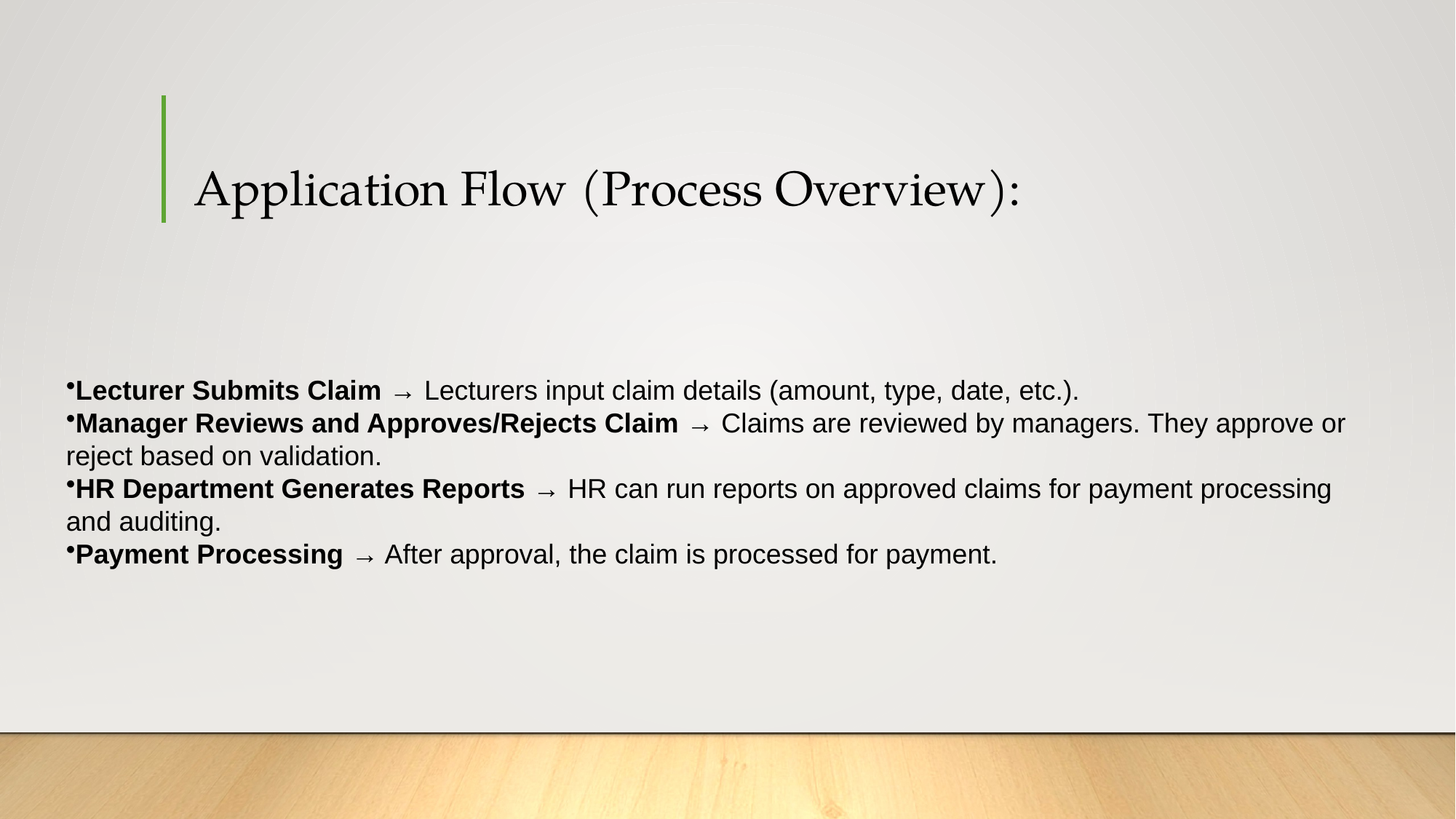

# Application Flow (Process Overview):
Lecturer Submits Claim → Lecturers input claim details (amount, type, date, etc.).
Manager Reviews and Approves/Rejects Claim → Claims are reviewed by managers. They approve or reject based on validation.
HR Department Generates Reports → HR can run reports on approved claims for payment processing and auditing.
Payment Processing → After approval, the claim is processed for payment.